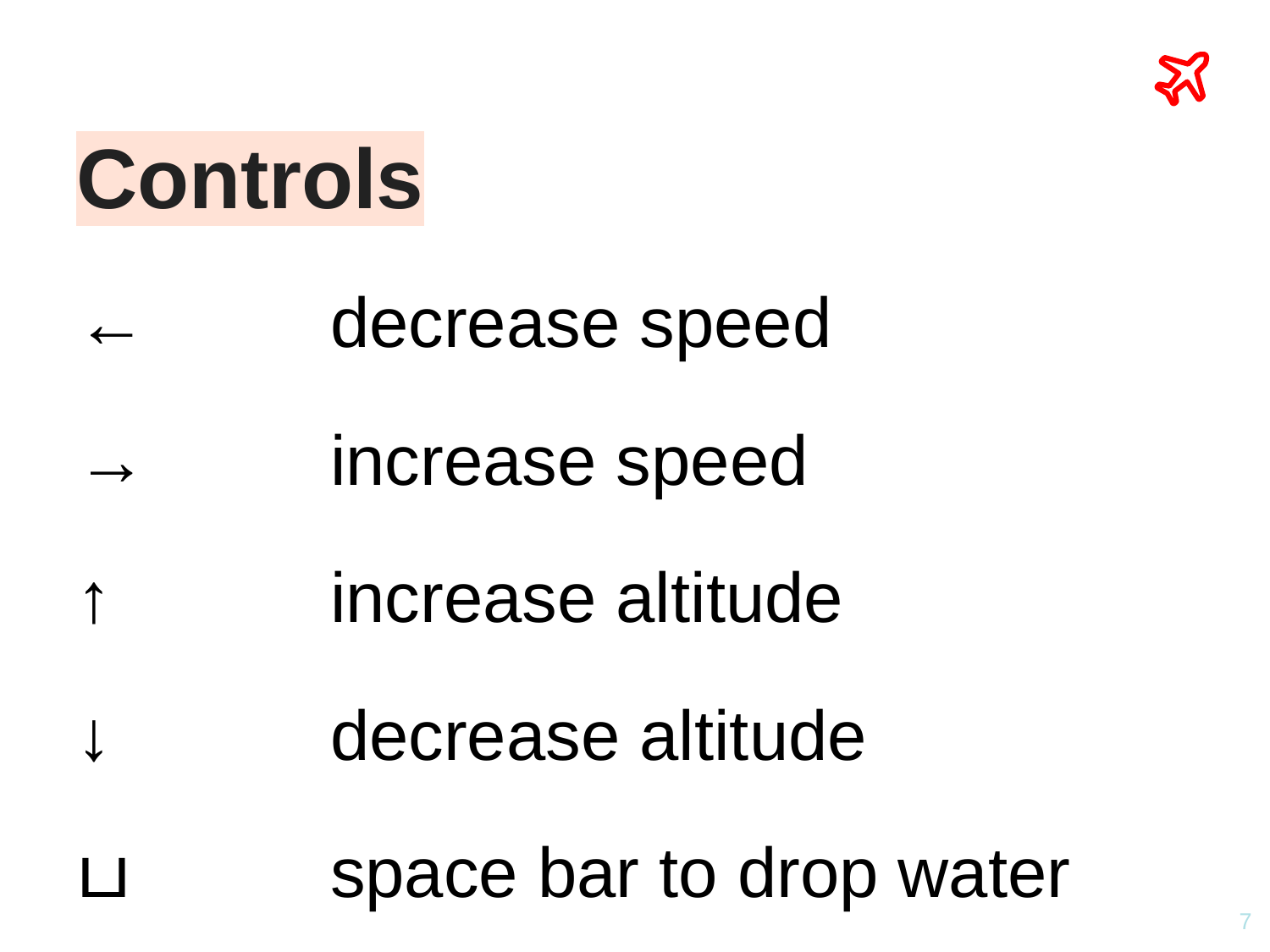

# Controls
←		decrease speed
→		increase speed
↑		increase altitude
↓		decrease altitude
ப		space bar to drop water

7